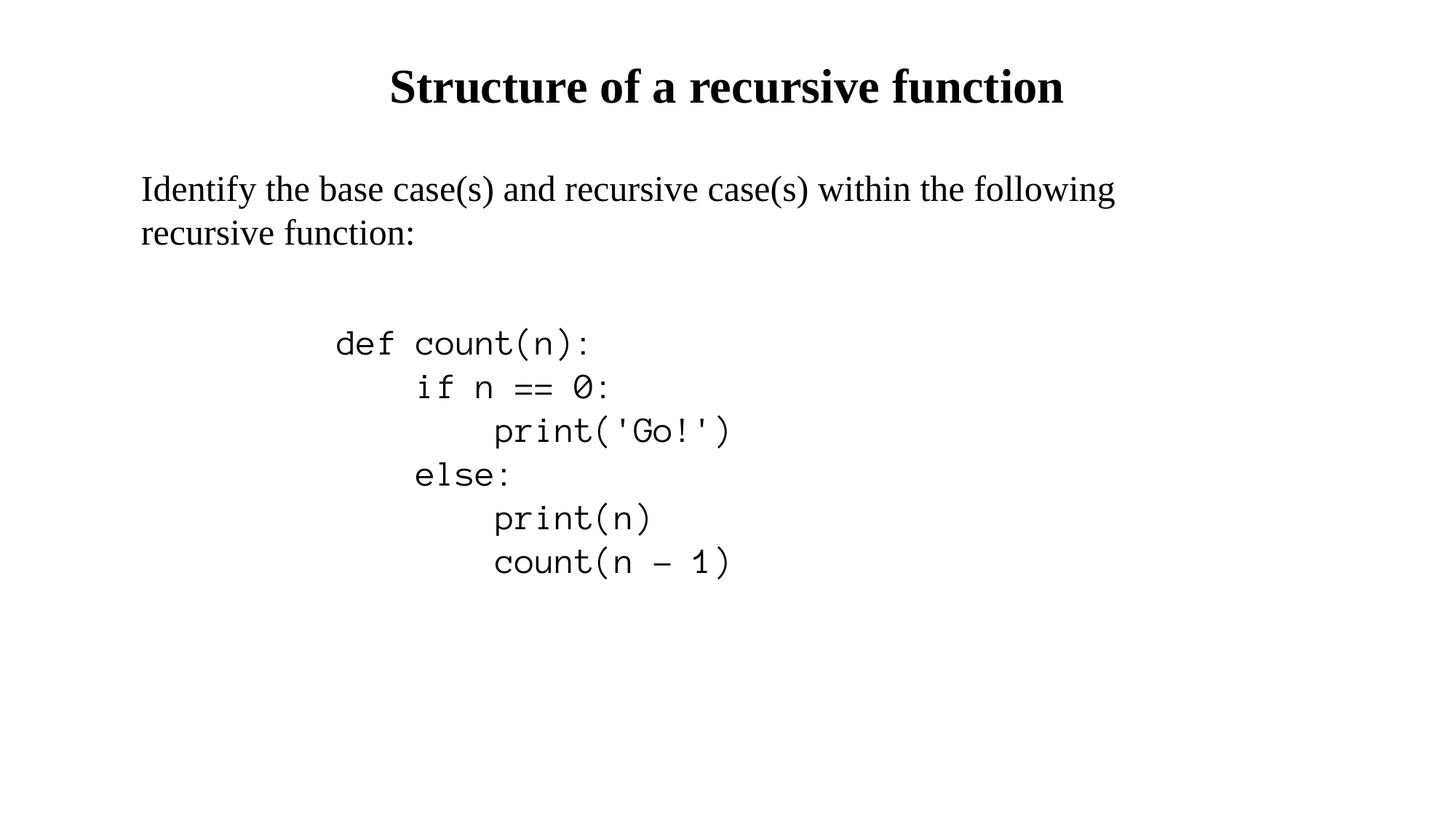

Structure of a recursive function
Identify the base case(s) and recursive case(s) within the following recursive function:

def count(n):
    if n == 0:
        print('Go!')
    else:
        print(n)
        count(n - 1)